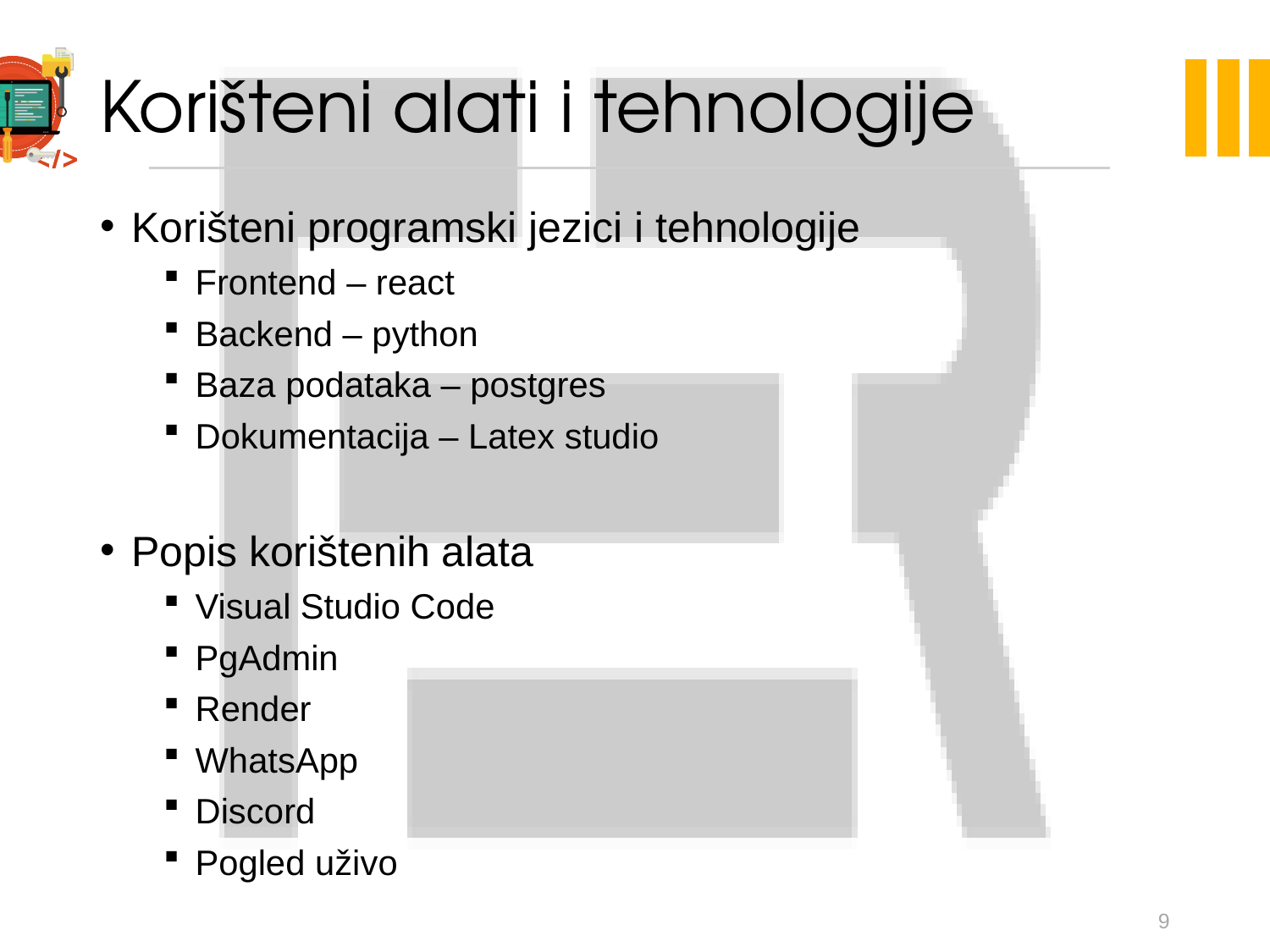

# Korišteni alati i tehnologije
Korišteni programski jezici i tehnologije
Frontend – react
Backend – python
Baza podataka – postgres
Dokumentacija – Latex studio

Popis korištenih alata
Visual Studio Code
PgAdmin
Render
WhatsApp
Discord
Pogled uživo
9